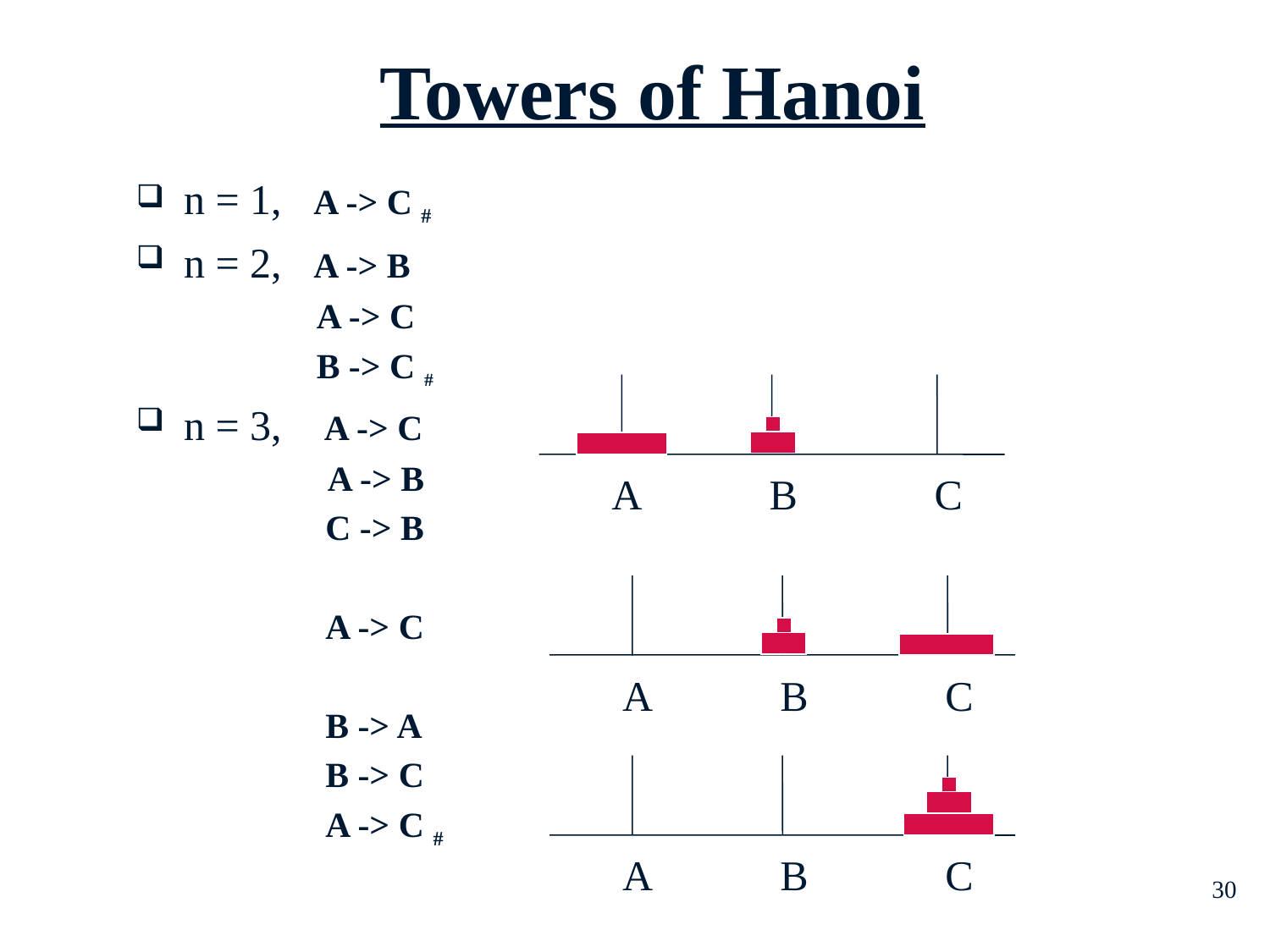

Towers of Hanoi
n = 1,   A -> C #
n = 2,   A -> B
      A -> C
      B -> C #
n = 3,    A -> C
        A -> B
       C -> B

       A -> C

       B -> A
       B -> C
       A -> C #

A
B
C

A
B
C

A
B
C
30